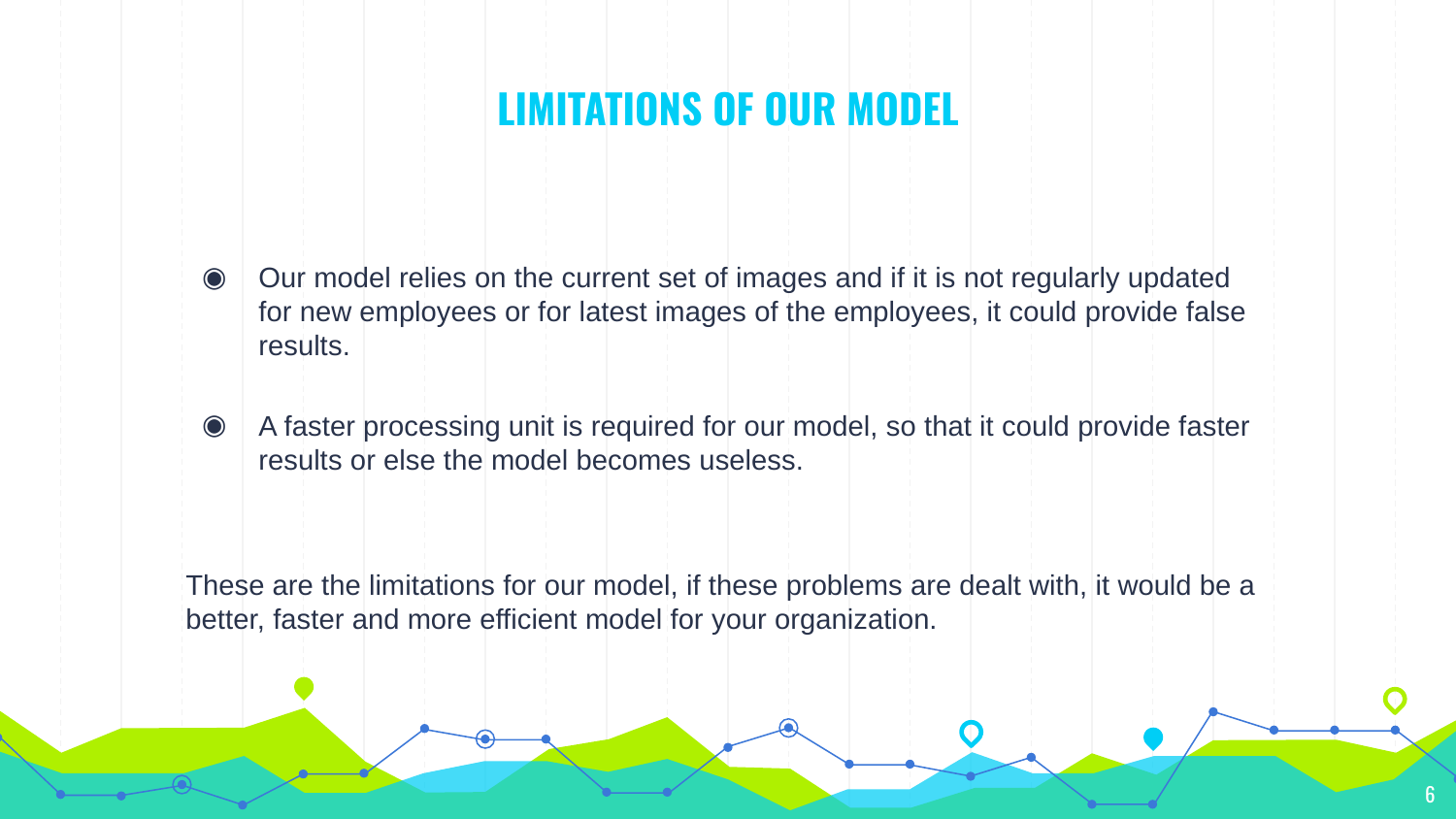

# LIMITATIONS OF OUR MODEL
Our model relies on the current set of images and if it is not regularly updated for new employees or for latest images of the employees, it could provide false results.

A faster processing unit is required for our model, so that it could provide faster results or else the model becomes useless.

These are the limitations for our model, if these problems are dealt with, it would be a better, faster and more efficient model for your organization.
6